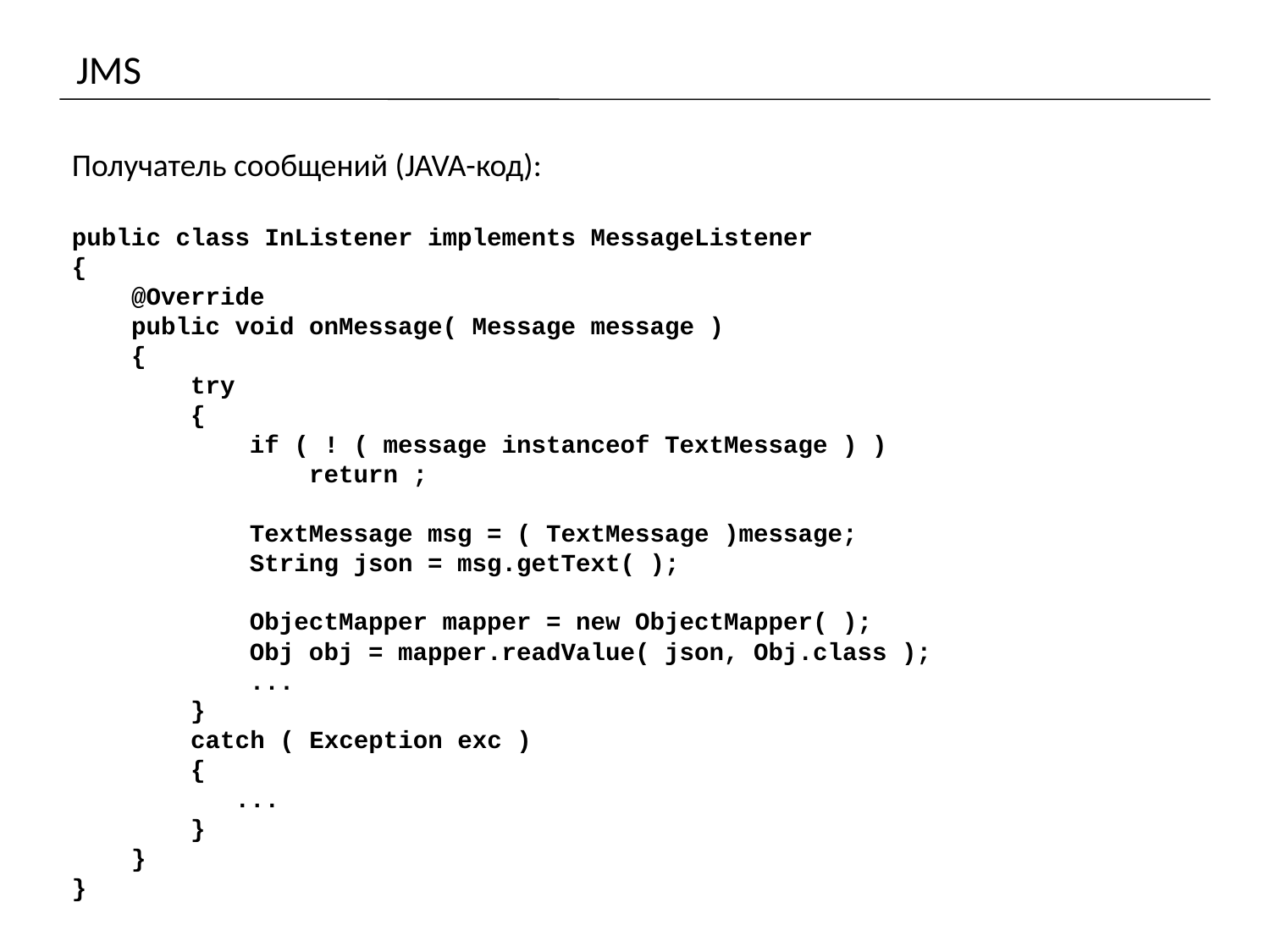

# JMS
Получатель сообщений (JAVA-код):

public class InListener implements MessageListener
{
    @Override
    public void onMessage( Message message )
    {
        try
        {
            if ( ! ( message instanceof TextMessage ) )
                return ;

            TextMessage msg = ( TextMessage )message;
            String json = msg.getText( );

            ObjectMapper mapper = new ObjectMapper( );
            Obj obj = mapper.readValue( json, Obj.class );
            ...
        }
        catch ( Exception exc )
        {
           ...
        }
    }
}